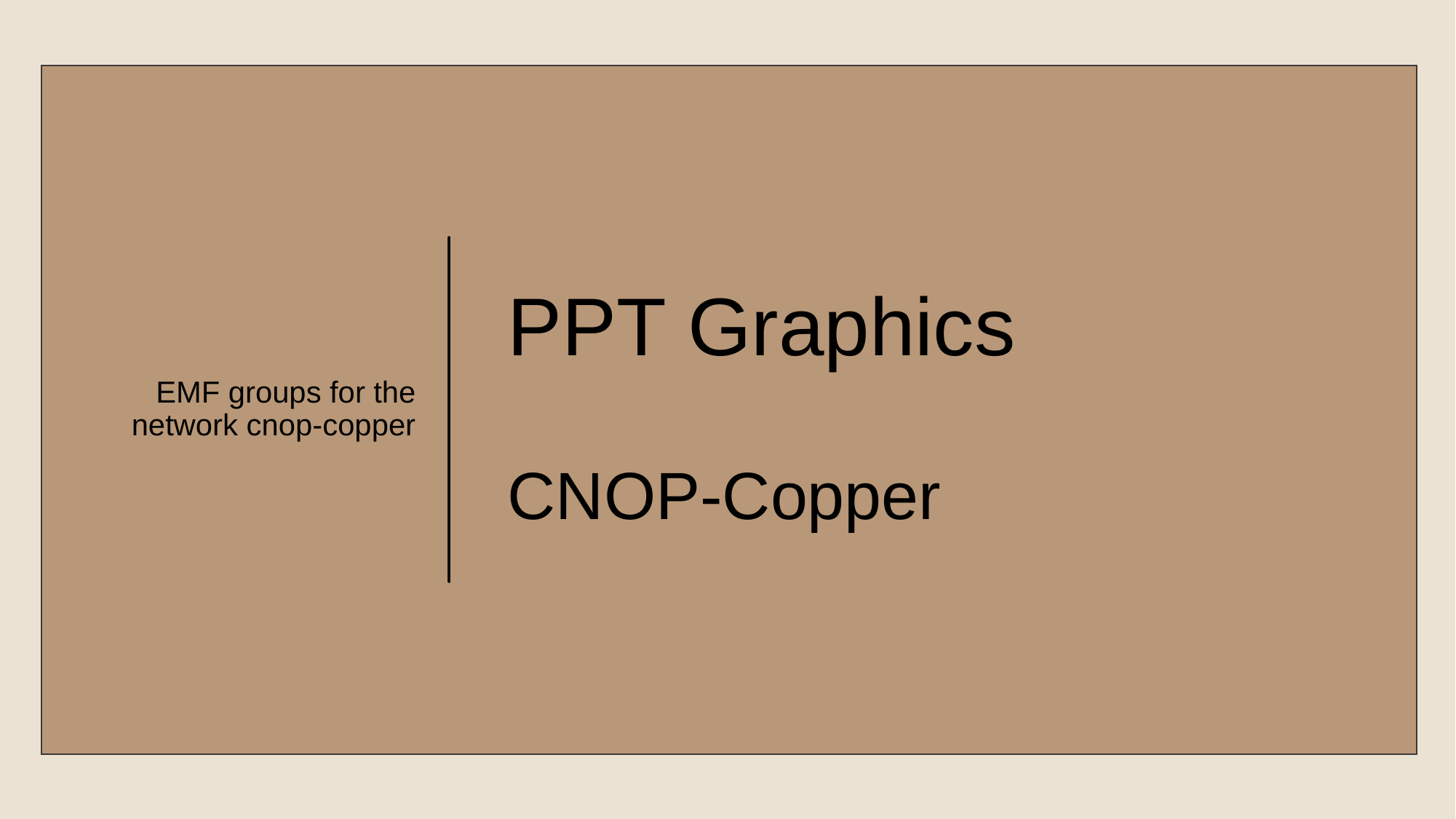

EMF groups for the network cnop-copper
# PPT Graphics CNOP-Copper